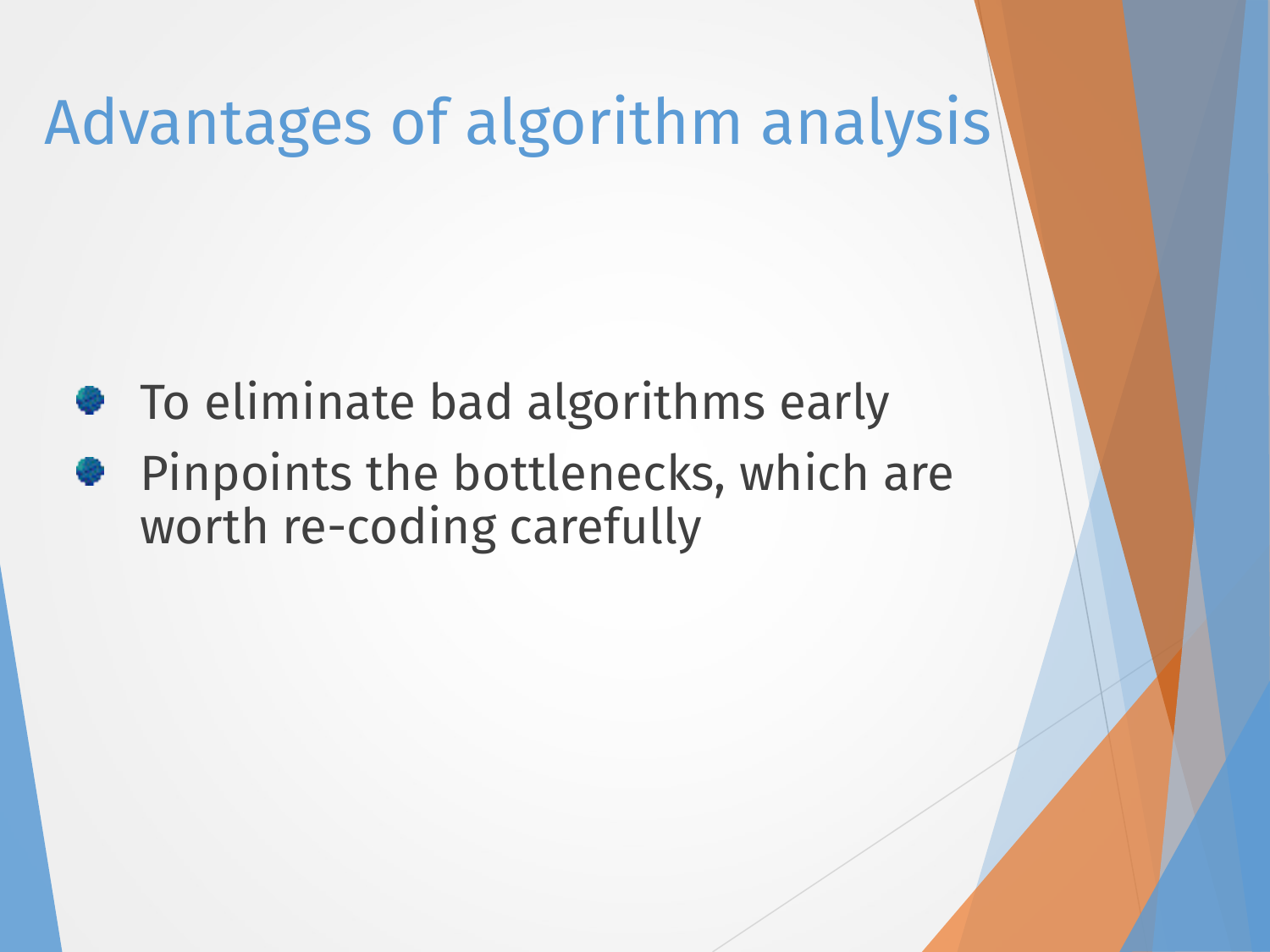

# Advantages of algorithm analysis
To eliminate bad algorithms early
Pinpoints the bottlenecks, which are worth re-coding carefully